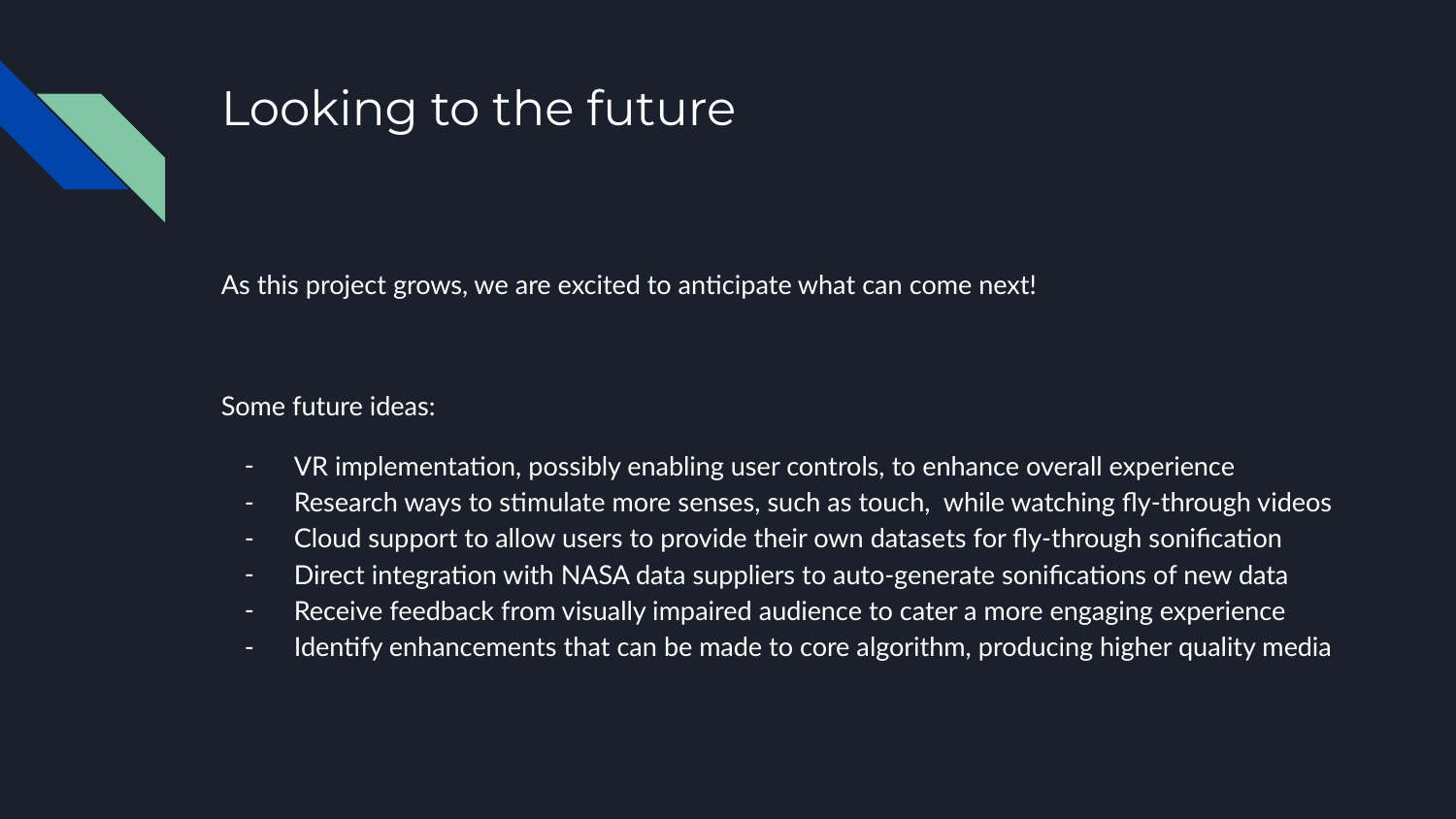

# Looking to the future
As this project grows, we are excited to anticipate what can come next!

Some future ideas:
VR implementation, possibly enabling user controls, to enhance overall experience
Research ways to stimulate more senses, such as touch,  while watching fly-through videos
Cloud support to allow users to provide their own datasets for fly-through sonification
Direct integration with NASA data suppliers to auto-generate sonifications of new data
Receive feedback from visually impaired audience to cater a more engaging experience
Identify enhancements that can be made to core algorithm, producing higher quality media